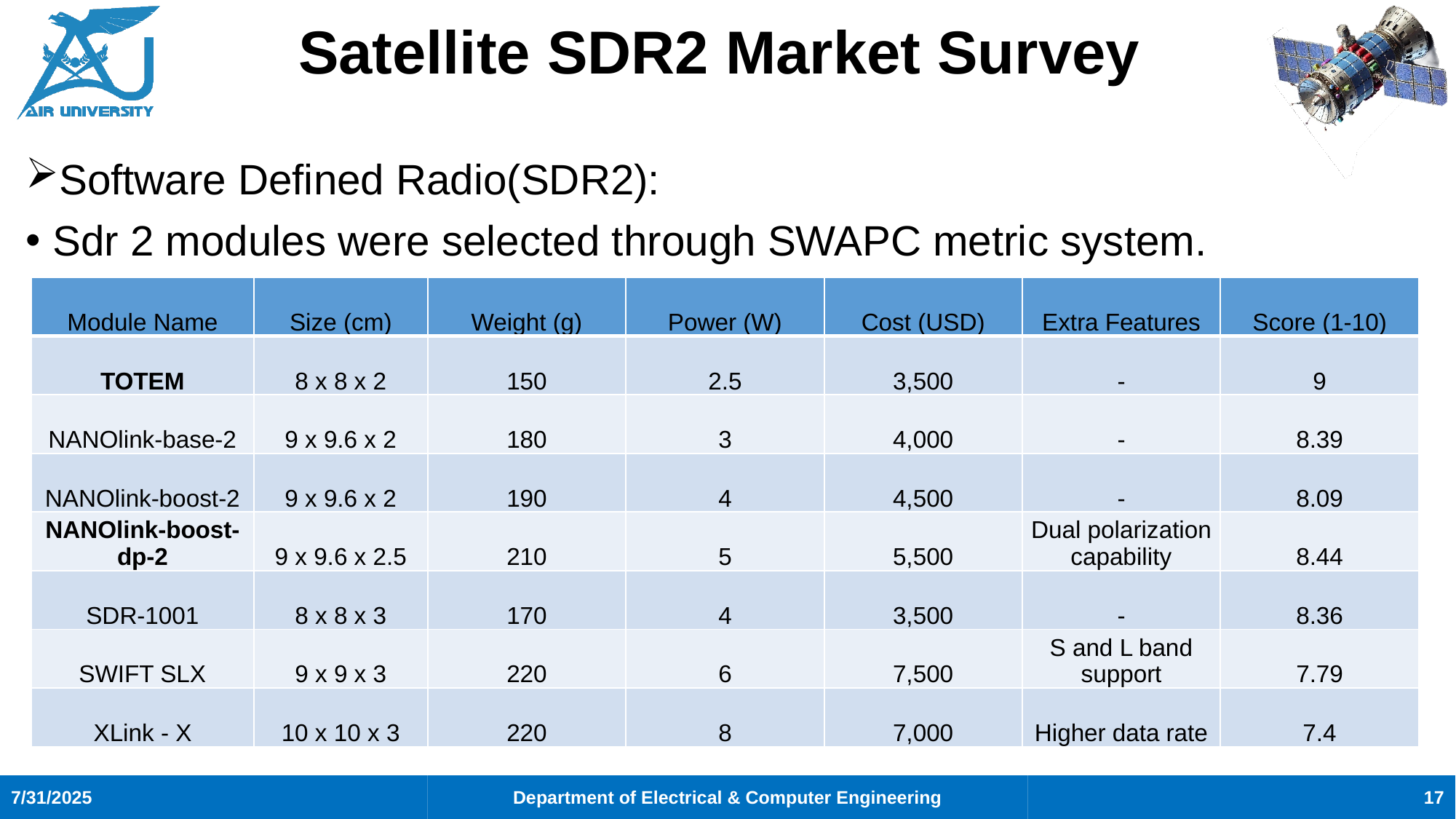

# Satellite SDR2 Market Survey
Software Defined Radio(SDR2):
Sdr 2 modules were selected through SWAPC metric system.

| Module Name | Size (cm) | Weight (g) | Power (W) | Cost (USD) | Extra Features | Score (1-10) |
| --- | --- | --- | --- | --- | --- | --- |
| TOTEM | 8 x 8 x 2 | 150 | 2.5 | 3,500 | - | 9 |
| NANOlink-base-2 | 9 x 9.6 x 2 | 180 | 3 | 4,000 | - | 8.39 |
| NANOlink-boost-2 | 9 x 9.6 x 2 | 190 | 4 | 4,500 | - | 8.09 |
| NANOlink-boost-dp-2 | 9 x 9.6 x 2.5 | 210 | 5 | 5,500 | Dual polarization capability | 8.44 |
| SDR-1001 | 8 x 8 x 3 | 170 | 4 | 3,500 | - | 8.36 |
| SWIFT SLX | 9 x 9 x 3 | 220 | 6 | 7,500 | S and L band support | 7.79 |
| XLink - X | 10 x 10 x 3 | 220 | 8 | 7,000 | Higher data rate | 7.4 |
17
7/31/2025
Department of Electrical & Computer Engineering